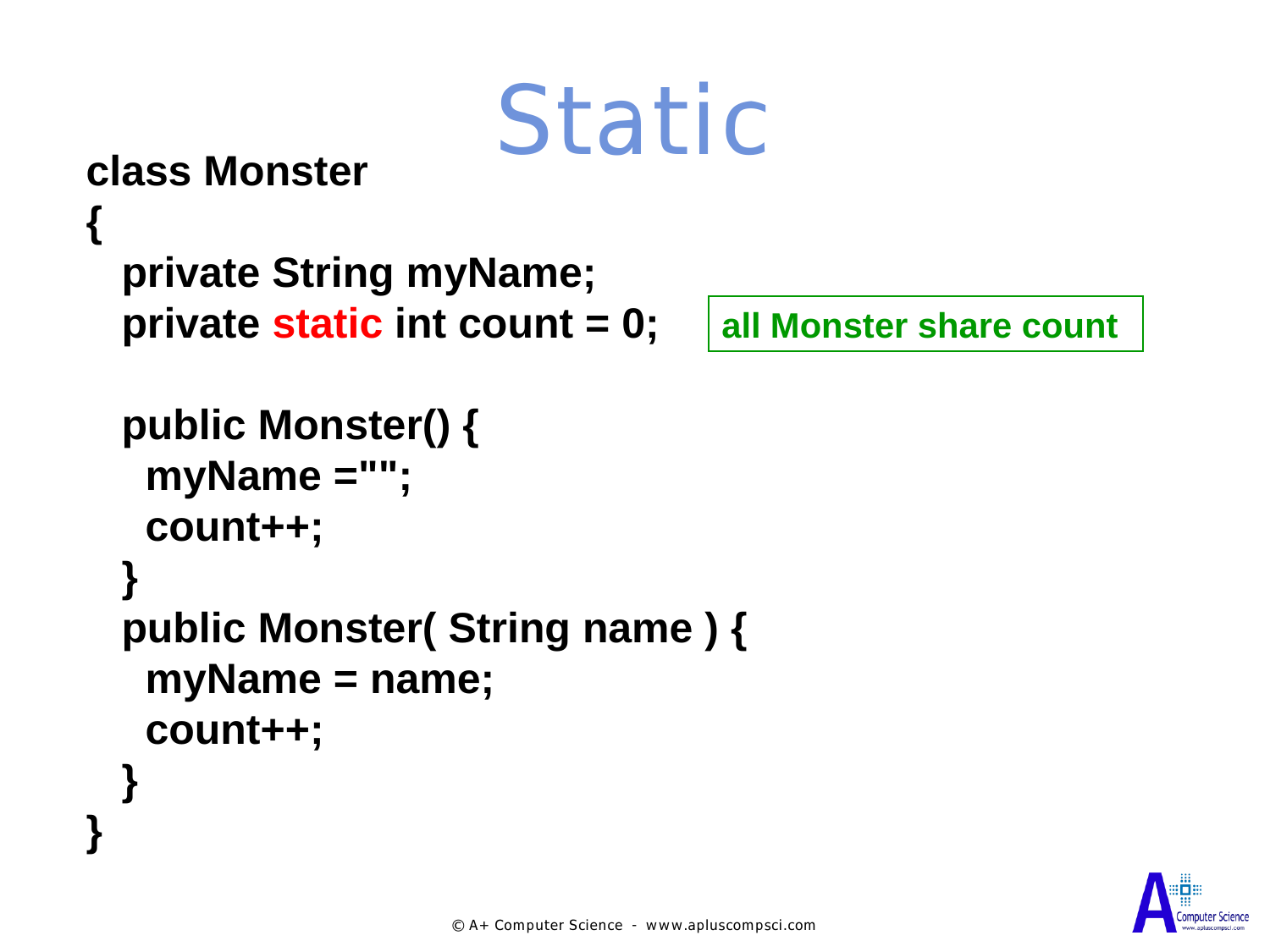

Static
class Monster
{
   private String myName;
   private static int count = 0;

   public Monster() {
     myName ="";
     count++;
   }
   public Monster( String name ) {
     myName = name;
     count++;
   }
}
all Monster share count

© A+ Computer Science  -  www.apluscompsci.com